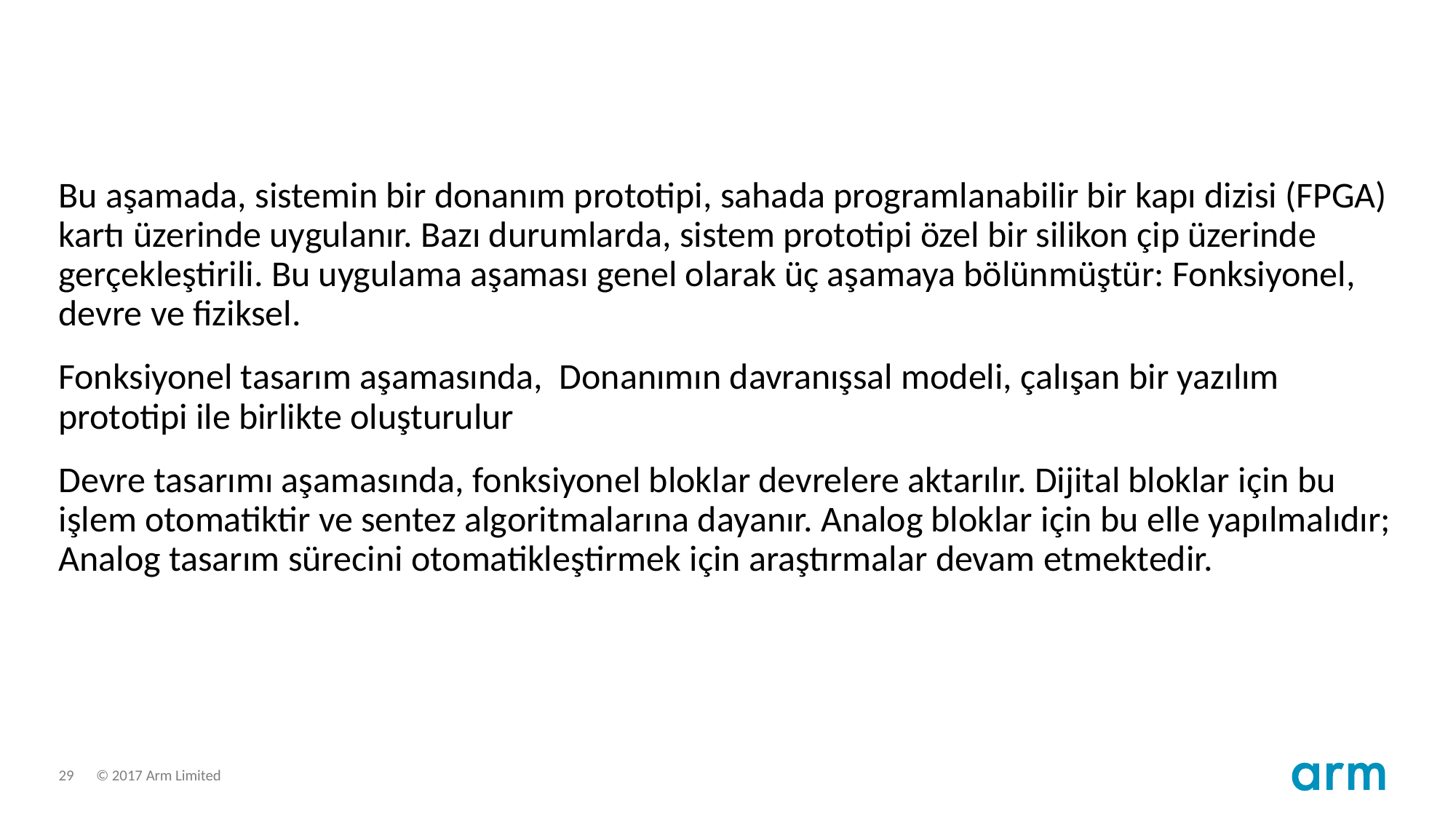

Bu aşamada, sistemin bir donanım prototipi, sahada programlanabilir bir kapı dizisi (FPGA) kartı üzerinde uygulanır. Bazı durumlarda, sistem prototipi özel bir silikon çip üzerinde gerçekleştirili. Bu uygulama aşaması genel olarak üç aşamaya bölünmüştür: Fonksiyonel, devre ve fiziksel.
Fonksiyonel tasarım aşamasında,  Donanımın davranışsal modeli, çalışan bir yazılım prototipi ile birlikte oluşturulur
Devre tasarımı aşamasında, fonksiyonel bloklar devrelere aktarılır. Dijital bloklar için bu işlem otomatiktir ve sentez algoritmalarına dayanır. Analog bloklar için bu elle yapılmalıdır; Analog tasarım sürecini otomatikleştirmek için araştırmalar devam etmektedir.